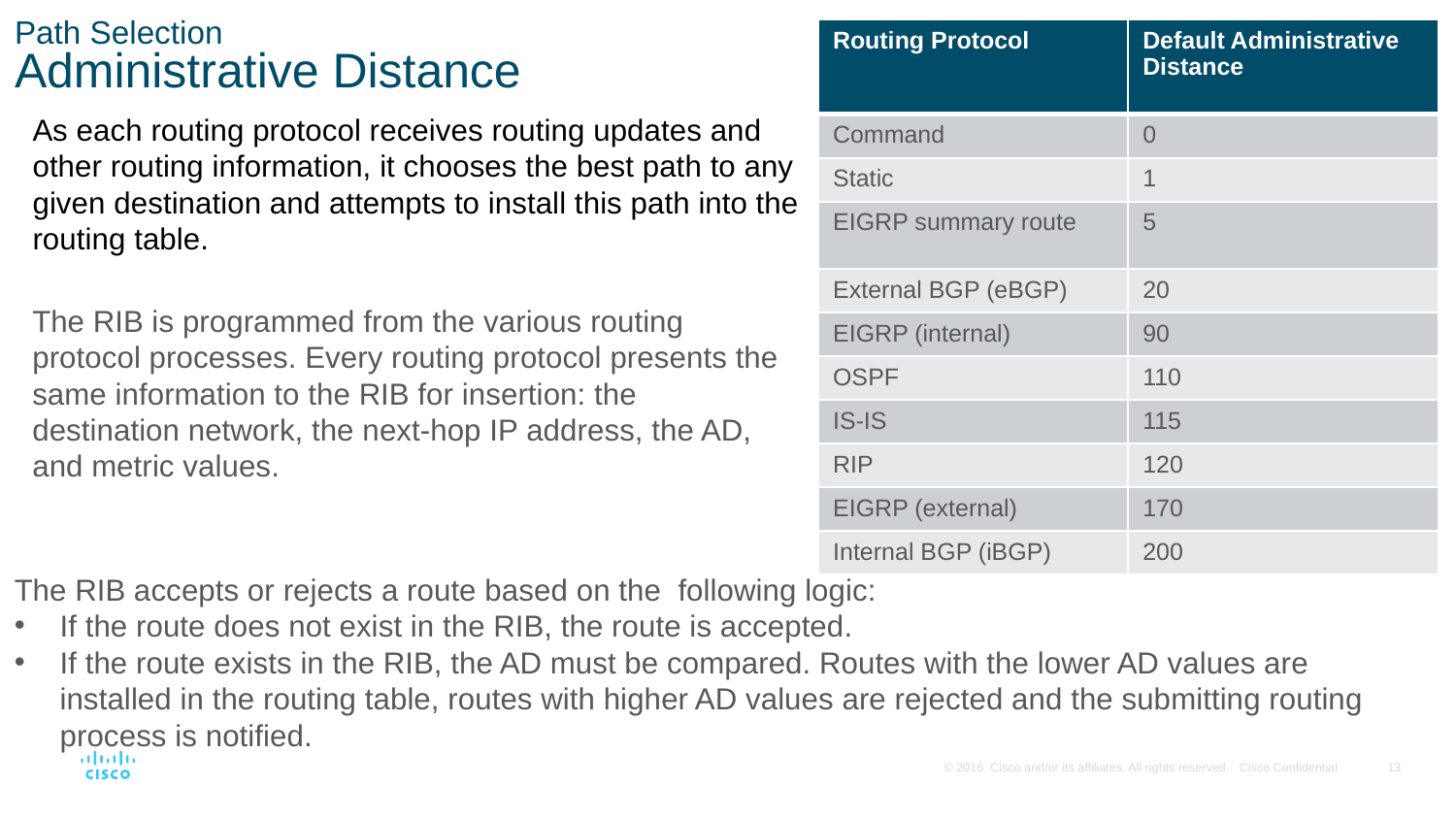

# Path Selection Administrative Distance
| Routing Protocol | Default Administrative Distance |
| --- | --- |
| Command | 0 |
| Static | 1 |
| EIGRP summary route | 5 |
| External BGP (eBGP) | 20 |
| EIGRP (internal) | 90 |
| OSPF | 110 |
| IS-IS | 115 |
| RIP | 120 |
| EIGRP (external) | 170 |
| Internal BGP (iBGP) | 200 |
As each routing protocol receives routing updates and other routing information, it chooses the best path to any given destination and attempts to install this path into the routing table.
The RIB is programmed from the various routing protocol processes. Every routing protocol presents the same information to the RIB for insertion: the destination network, the next-hop IP address, the AD, and metric values.
The RIB accepts or rejects a route based on the  following logic:
If the route does not exist in the RIB, the route is accepted.
If the route exists in the RIB, the AD must be compared. Routes with the lower AD values are installed in the routing table, routes with higher AD values are rejected and the submitting routing process is notified.